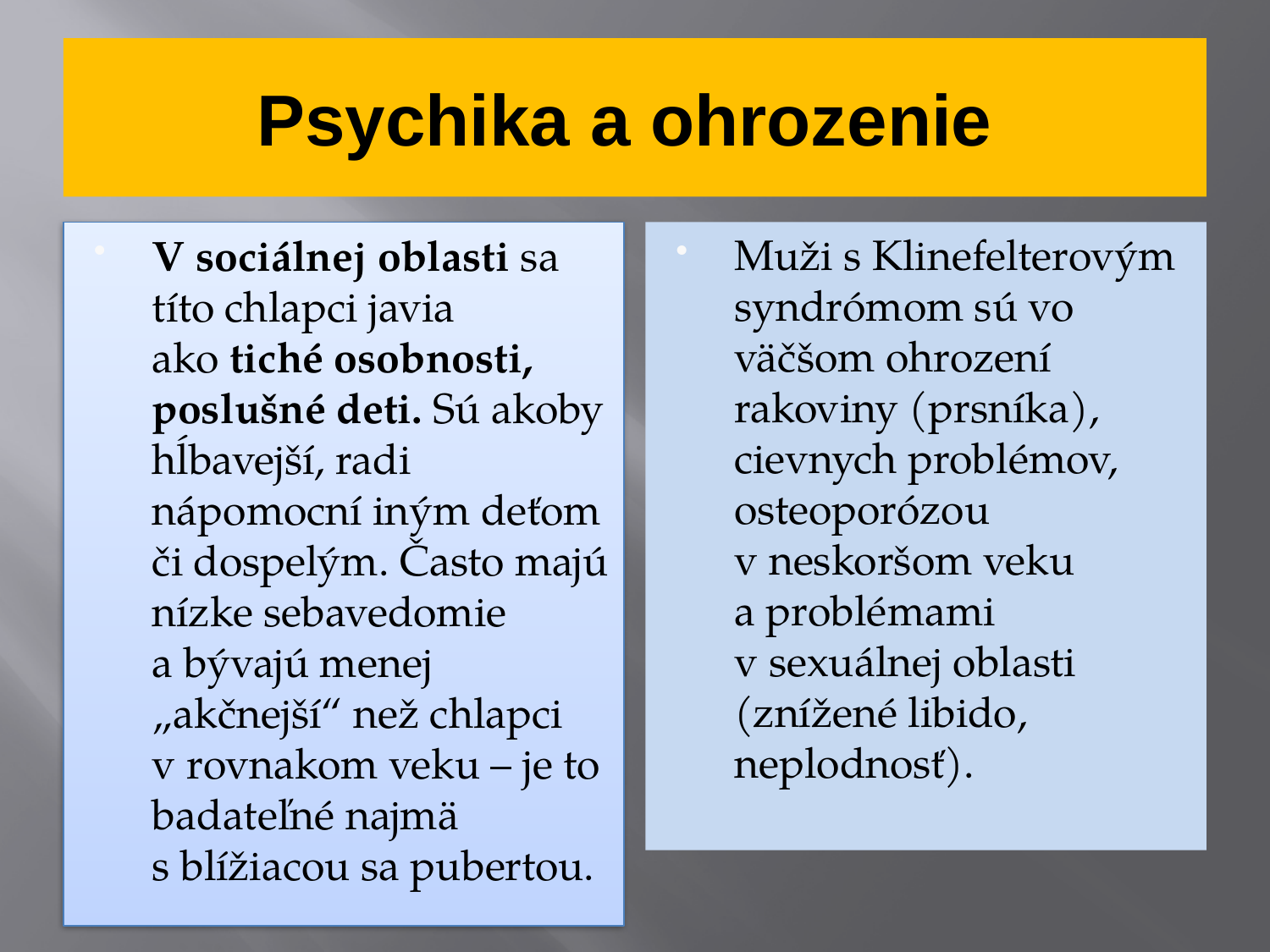

Psychika a ohrozenie
V sociálnej oblasti sa títo chlapci javia ako tiché osobnosti, poslušné deti. Sú akoby hĺbavejší, radi nápomocní iným deťom či dospelým. Často majú nízke sebavedomie a bývajú menej „akčnejší“ než chlapci v rovnakom veku – je to badateľné najmä s blížiacou sa pubertou.
Muži s Klinefelterovým syndrómom sú vo väčšom ohrození rakoviny (prsníka), cievnych problémov, osteoporózou v neskoršom veku a problémami v sexuálnej oblasti (znížené libido, neplodnosť).